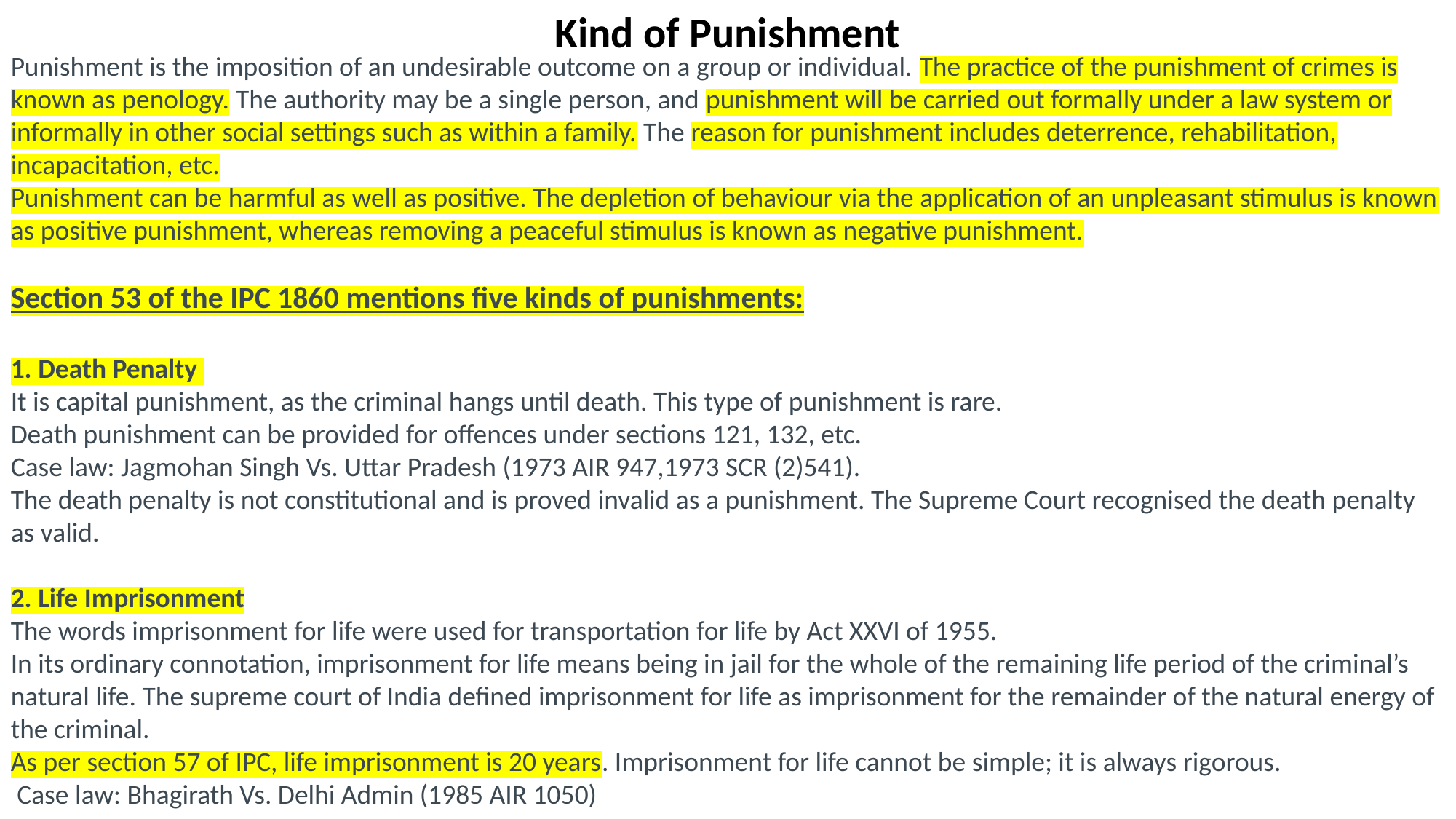

Kind of Punishment
Punishment is the imposition of an undesirable outcome on a group or individual. The practice of the punishment of crimes is known as penology. The authority may be a single person, and punishment will be carried out formally under a law system or informally in other social settings such as within a family. The reason for punishment includes deterrence, rehabilitation, incapacitation, etc.
Punishment can be harmful as well as positive. The depletion of behaviour via the application of an unpleasant stimulus is known as positive punishment, whereas removing a peaceful stimulus is known as negative punishment.

Section 53 of the IPC 1860 mentions five kinds of punishments:

1. Death Penalty
It is capital punishment, as the criminal hangs until death. This type of punishment is rare.
Death punishment can be provided for offences under sections 121, 132, etc.
Case law: Jagmohan Singh Vs. Uttar Pradesh (1973 AIR 947,1973 SCR (2)541).
The death penalty is not constitutional and is proved invalid as a punishment. The Supreme Court recognised the death penalty as valid.

2. Life Imprisonment
The words imprisonment for life were used for transportation for life by Act XXVI of 1955.
In its ordinary connotation, imprisonment for life means being in jail for the whole of the remaining life period of the criminal’s natural life. The supreme court of India defined imprisonment for life as imprisonment for the remainder of the natural energy of the criminal.
As per section 57 of IPC, life imprisonment is 20 years. Imprisonment for life cannot be simple; it is always rigorous.
 Case law: Bhagirath Vs. Delhi Admin (1985 AIR 1050)